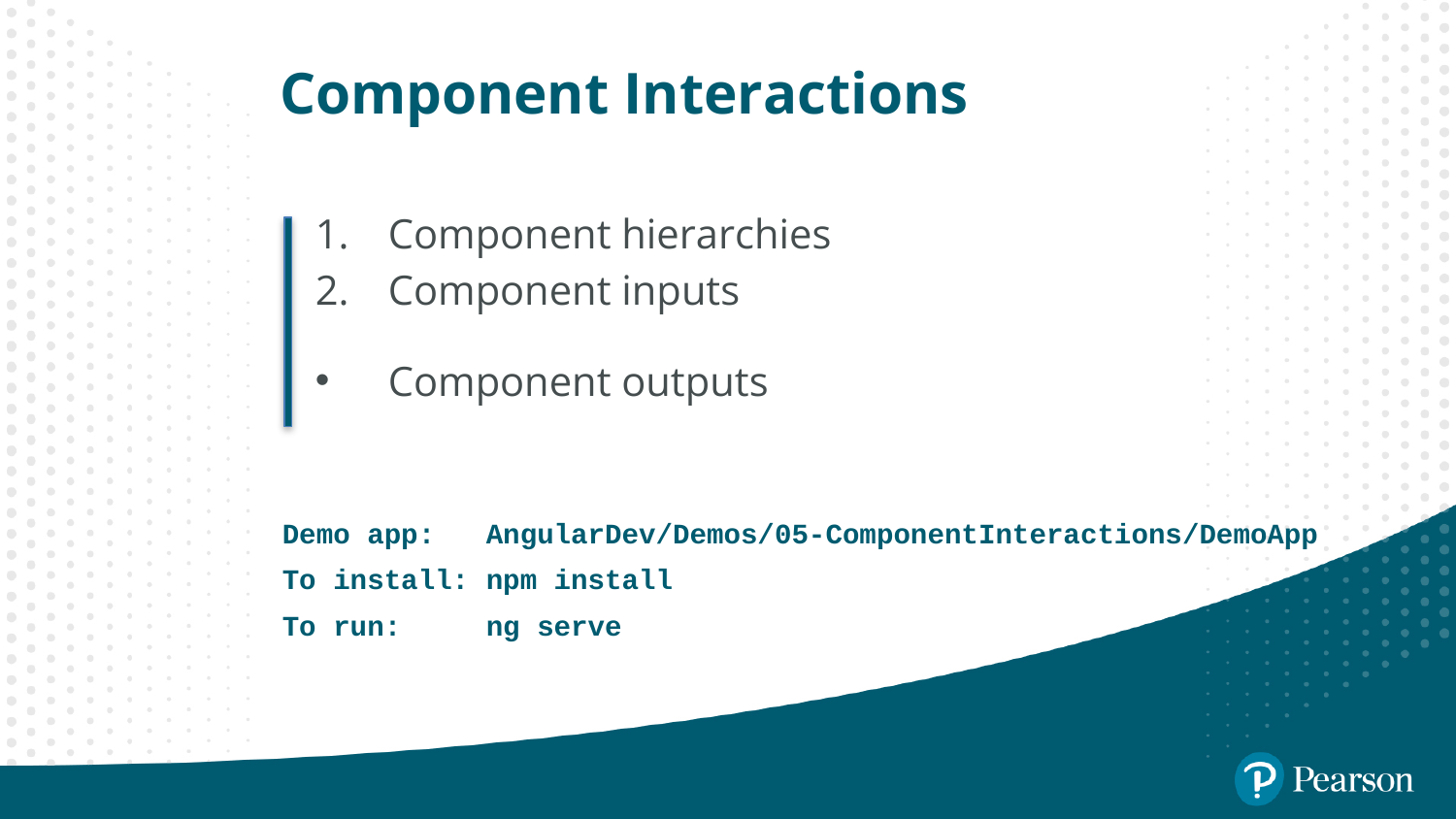

# Component Interactions
Component hierarchies
Component inputs

Component outputs
 Demo app:   AngularDev/Demos/05-ComponentInteractions/DemoApp
 To install: npm install
 To run:     ng serve